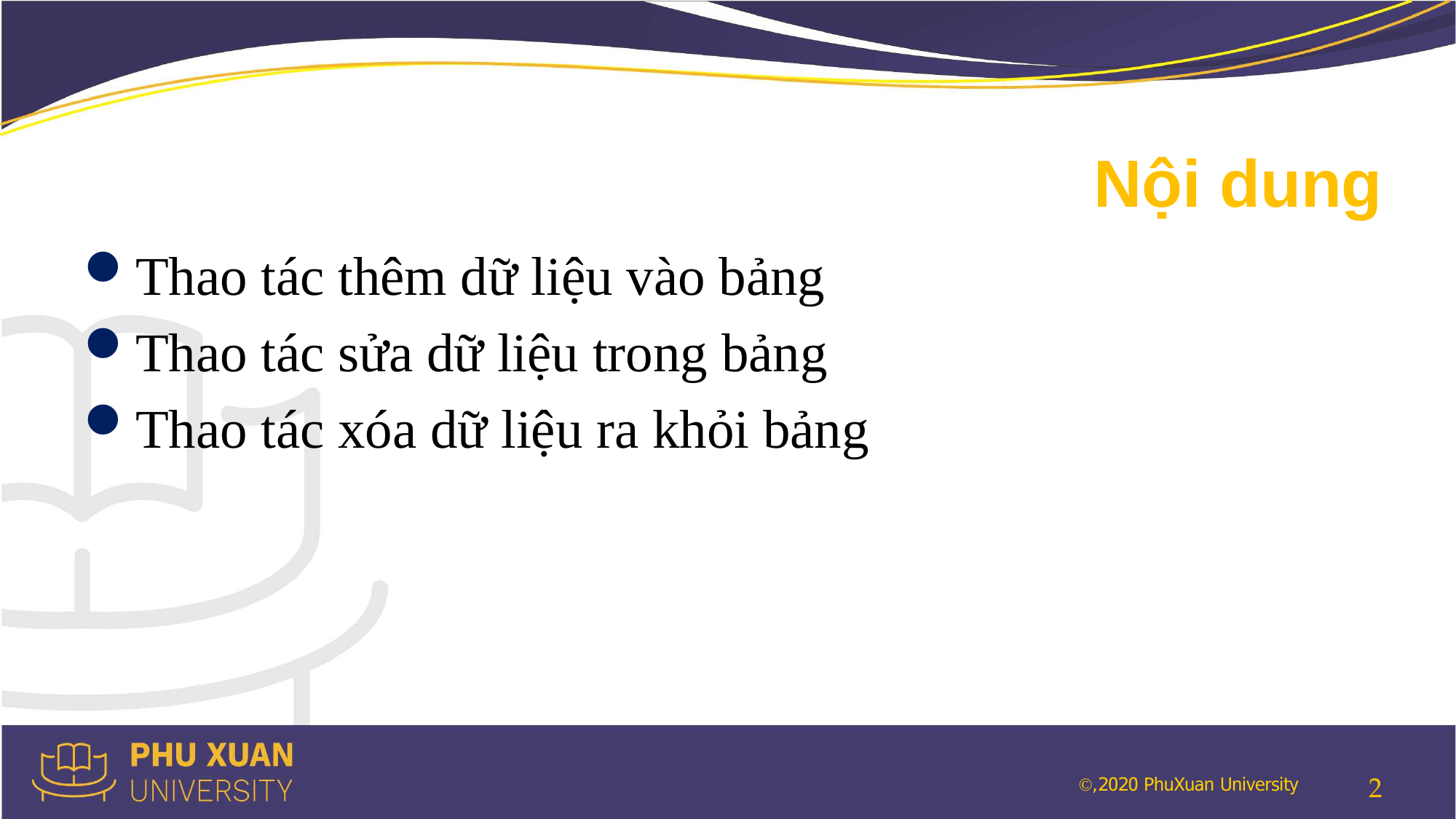

# Nội dung
Thao tác thêm dữ liệu vào bảng
Thao tác sửa dữ liệu trong bảng
Thao tác xóa dữ liệu ra khỏi bảng

2